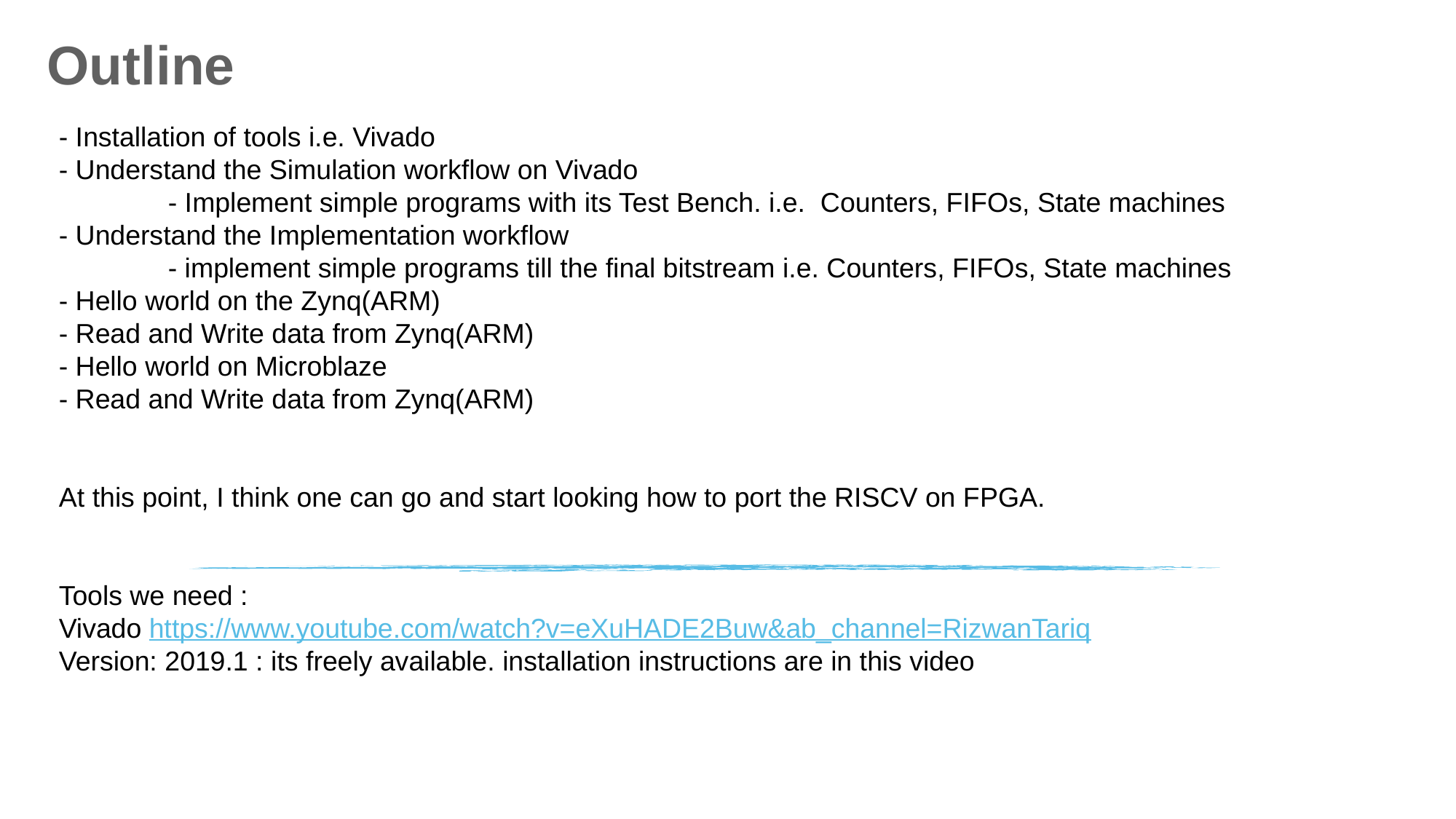

Outline

- Installation of tools i.e. Vivado
- Understand the Simulation workflow on Vivado
	- Implement simple programs with its Test Bench. i.e.  Counters, FIFOs, State machines
- Understand the Implementation workflow
	- implement simple programs till the final bitstream i.e. Counters, FIFOs, State machines
- Hello world on the Zynq(ARM)
- Read and Write data from Zynq(ARM)
- Hello world on Microblaze
- Read and Write data from Zynq(ARM)

At this point, I think one can go and start looking how to port the RISCV on FPGA.

Tools we need :
Vivado https://www.youtube.com/watch?v=eXuHADE2Buw&ab_channel=RizwanTariq
Version: 2019.1 : its freely available. installation instructions are in this video